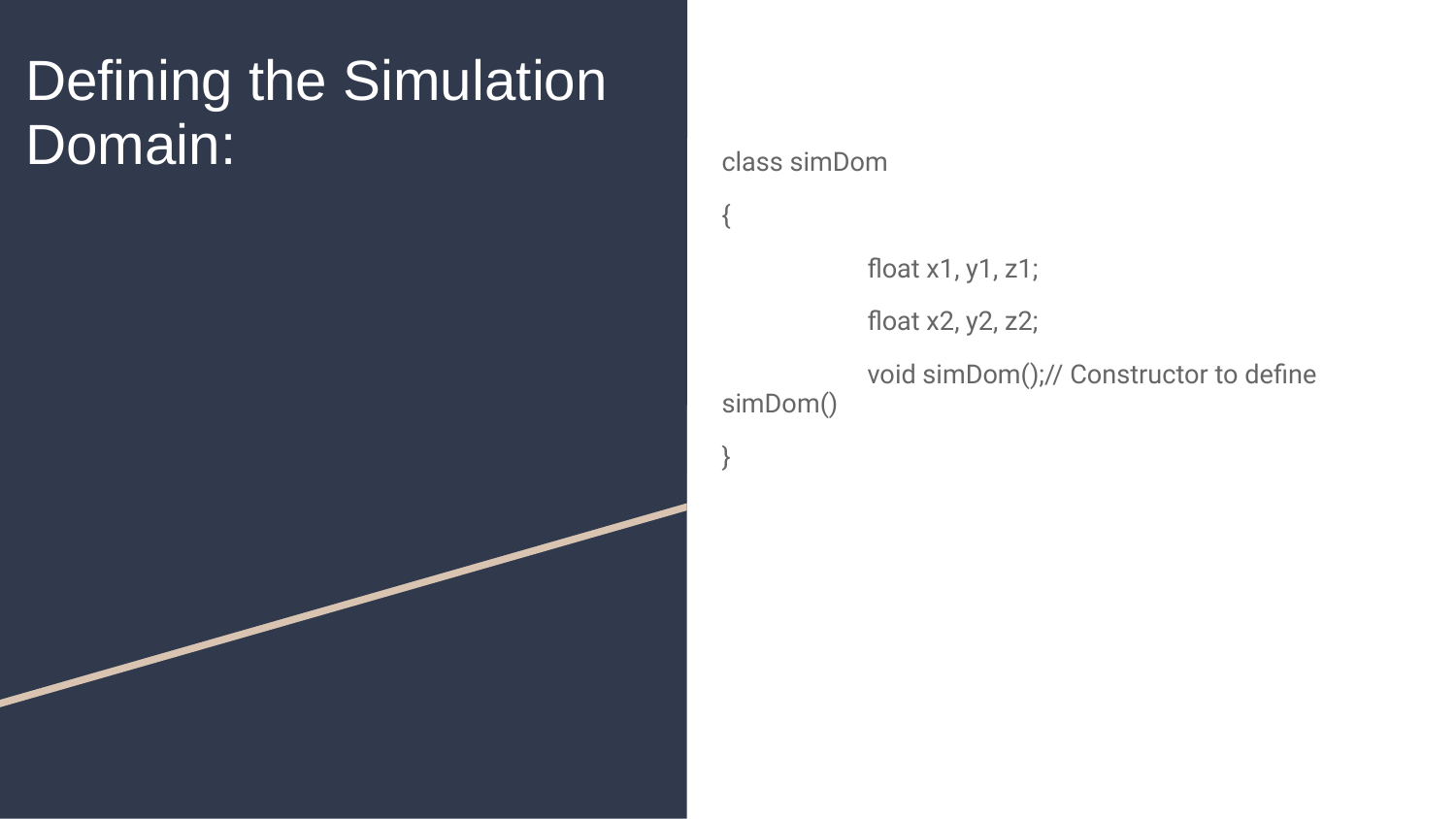

class simDom
{
	float x1, y1, z1;
	float x2, y2, z2;
	void simDom();// Constructor to define simDom()
}

# Defining the Simulation Domain: